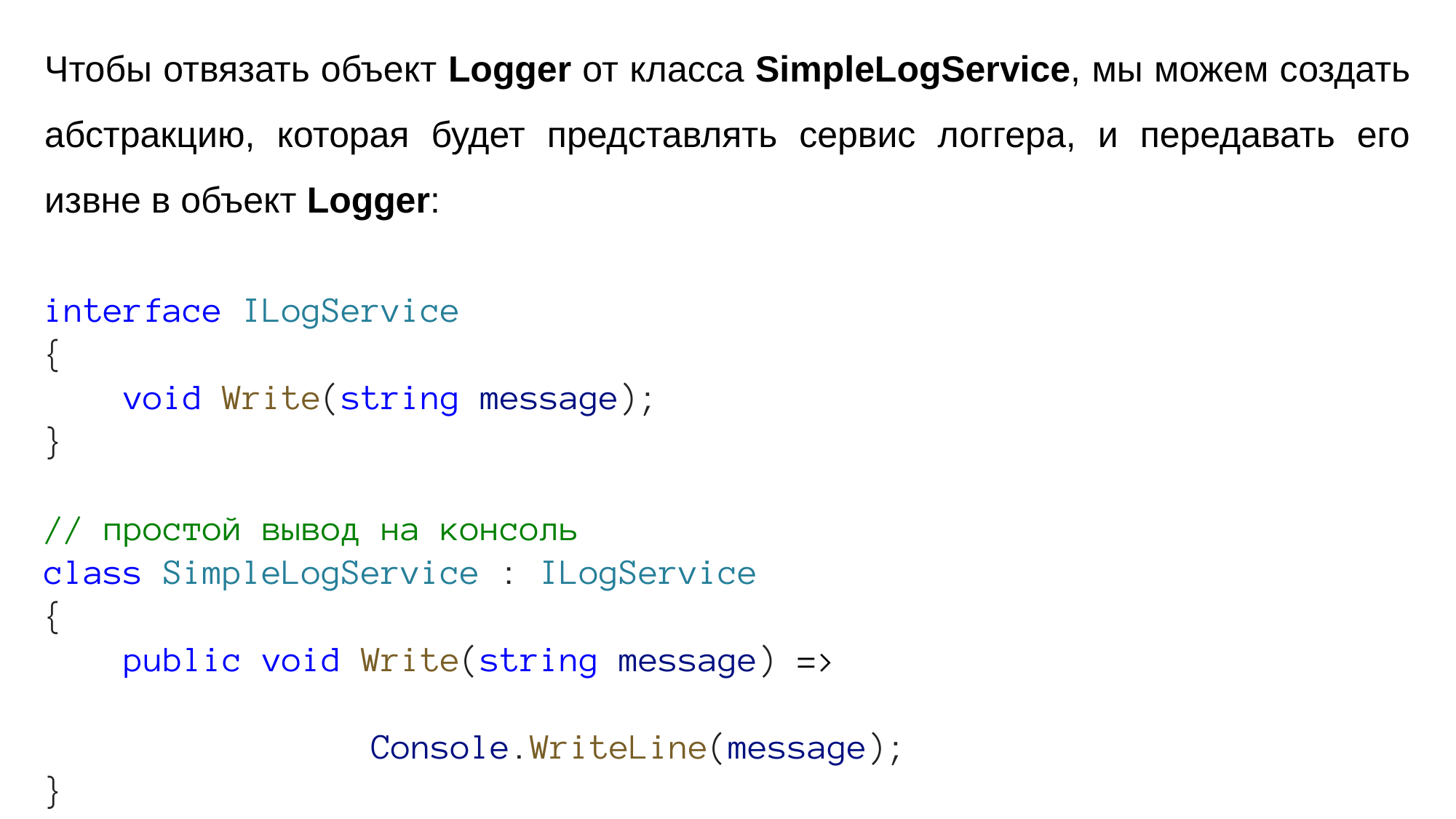

Чтобы отвязать объект Logger от класса SimpleLogService, мы можем создать абстракцию, которая будет представлять сервис логгера, и передавать его извне в объект Logger:

interface ILogService
{
    void Write(string message);
}

// простой вывод на консоль
class SimpleLogService : ILogService
{
    public void Write(string message) =>
															Console.WriteLine(message);
}